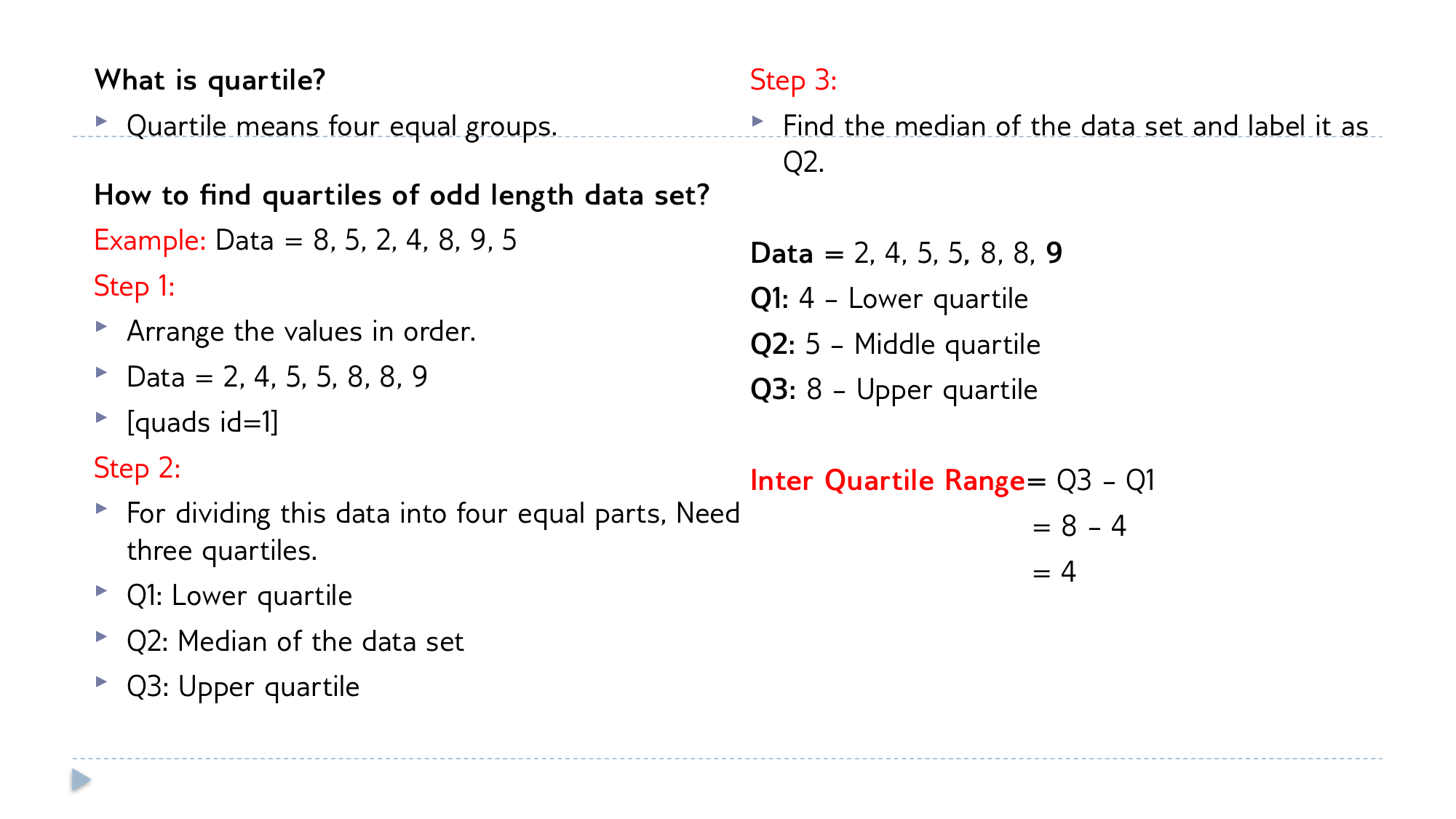

What is quartile?
Quartile means four equal groups.

How to find quartiles of odd length data set?
Example: Data = 8, 5, 2, 4, 8, 9, 5
Step 1:
Arrange the values in order.
Data = 2, 4, 5, 5, 8, 8, 9
[quads id=1]
Step 2:
For dividing this data into four equal parts, Need three quartiles.
Q1: Lower quartile
Q2: Median of the data set
Q3: Upper quartile

Step 3:
Find the median of the data set and label it as Q2.

Data = 2, 4, 5, 5, 8, 8, 9
Q1: 4 – Lower quartile
Q2: 5 – Middle quartile
Q3: 8 – Upper quartile

Inter Quartile Range= Q3 – Q1
                               = 8 – 4
                               = 4